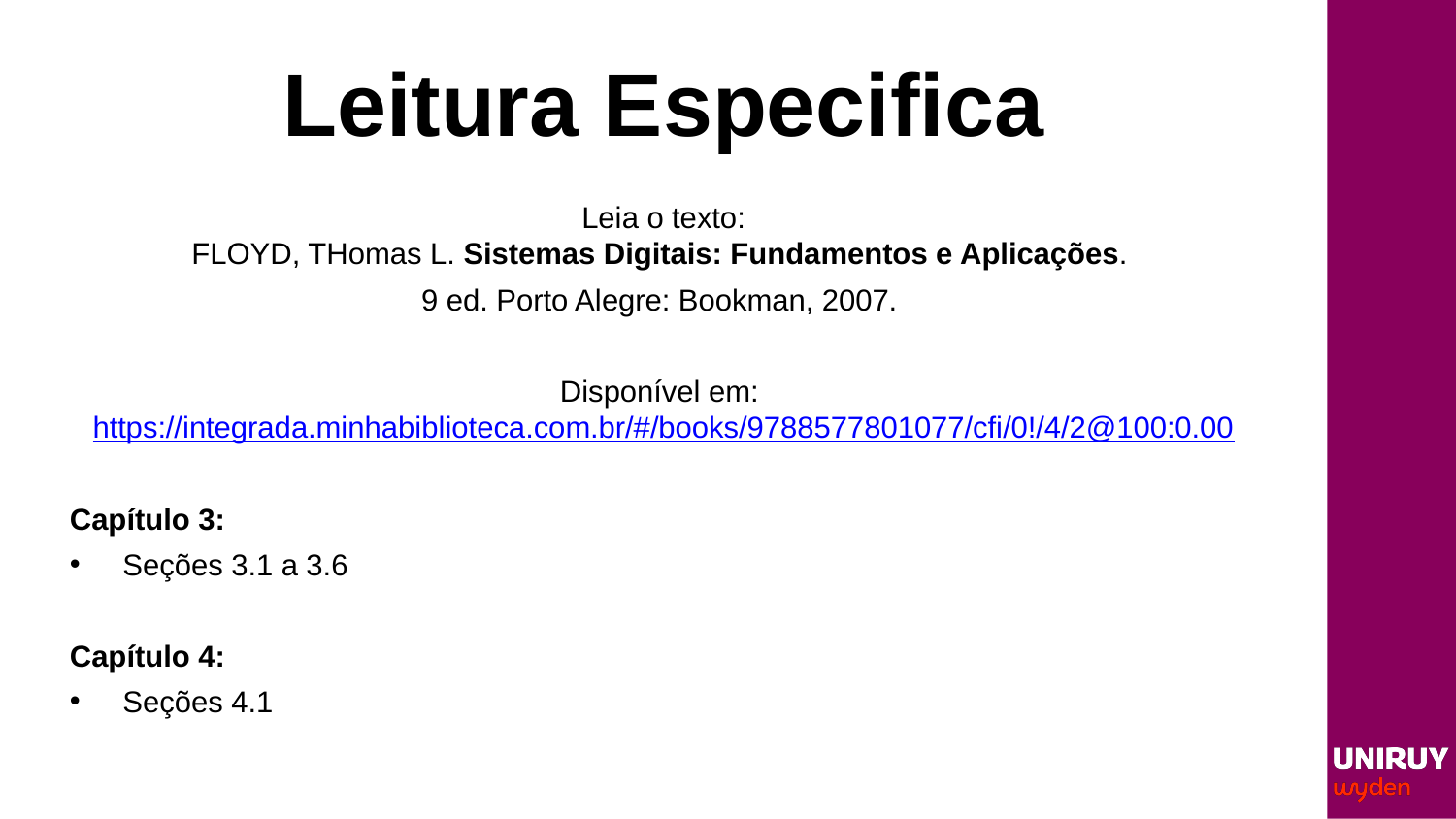

# Leitura Especifica
Leia o texto:
FLOYD, THomas L. Sistemas Digitais: Fundamentos e Aplicações.
9 ed. Porto Alegre: Bookman, 2007.

Disponível em: https://integrada.minhabiblioteca.com.br/#/books/9788577801077/cfi/0!/4/2@100:0.00

Capítulo 3:
Seções 3.1 a 3.6

Capítulo 4:
Seções 4.1